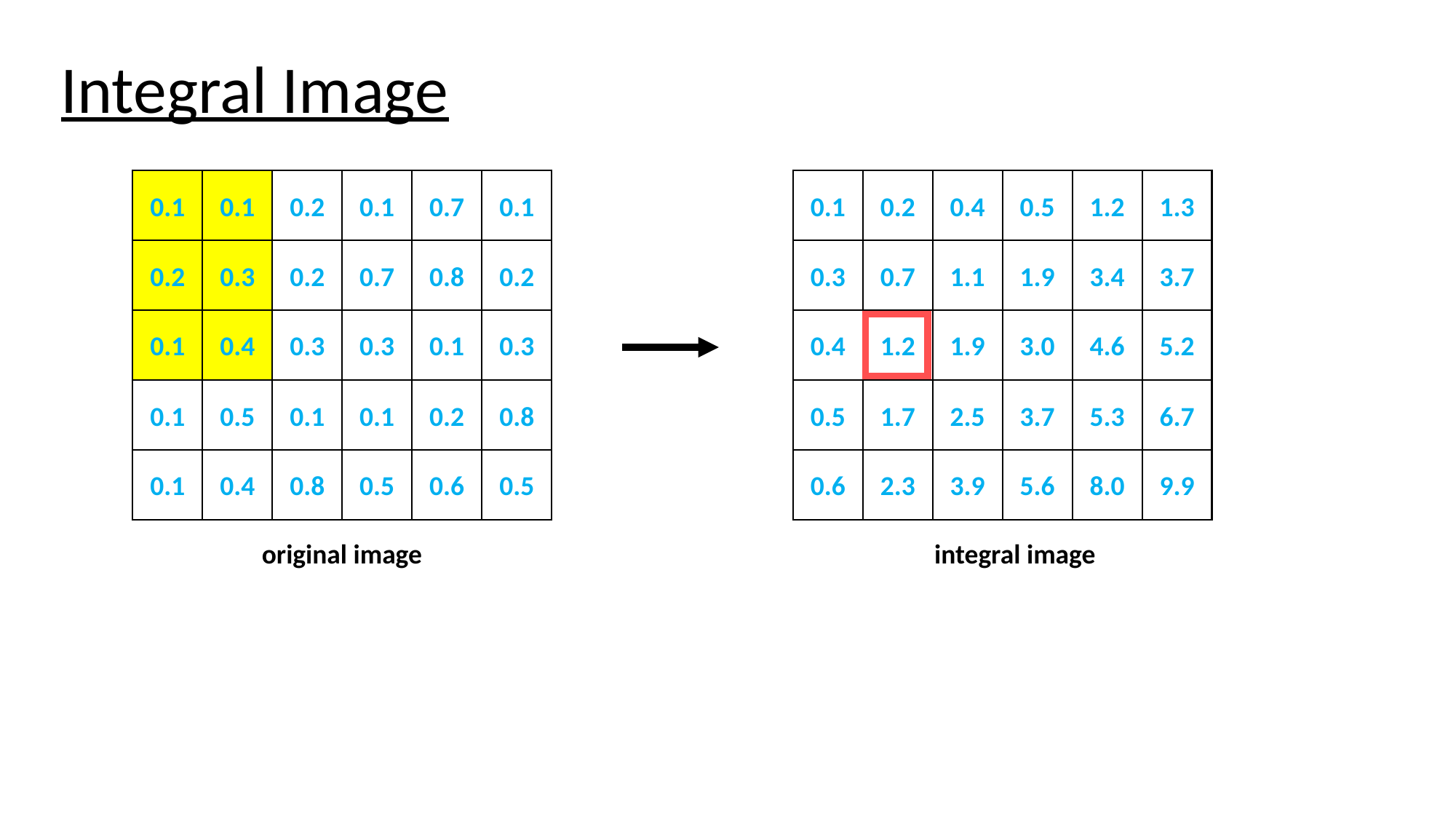

# Integral Image
0.1
0.1
0.2
0.1
0.7
0.1
0.1
0.2
0.4
0.5
1.2
1.3
0.2
0.3
0.2
0.7
0.8
0.2
0.3
0.7
1.1
1.9
3.4
3.7
0.1
0.4
0.3
0.3
0.1
0.3
0.4
1.2
1.9
3.0
4.6
5.2

0.1
0.5
0.1
0.1
0.2
0.8
0.5
1.7
2.5
3.7
5.3
6.7
0.1
0.4
0.8
0.5
0.6
0.5
0.6
2.3
3.9
5.6
8.0
9.9
original image
integral image